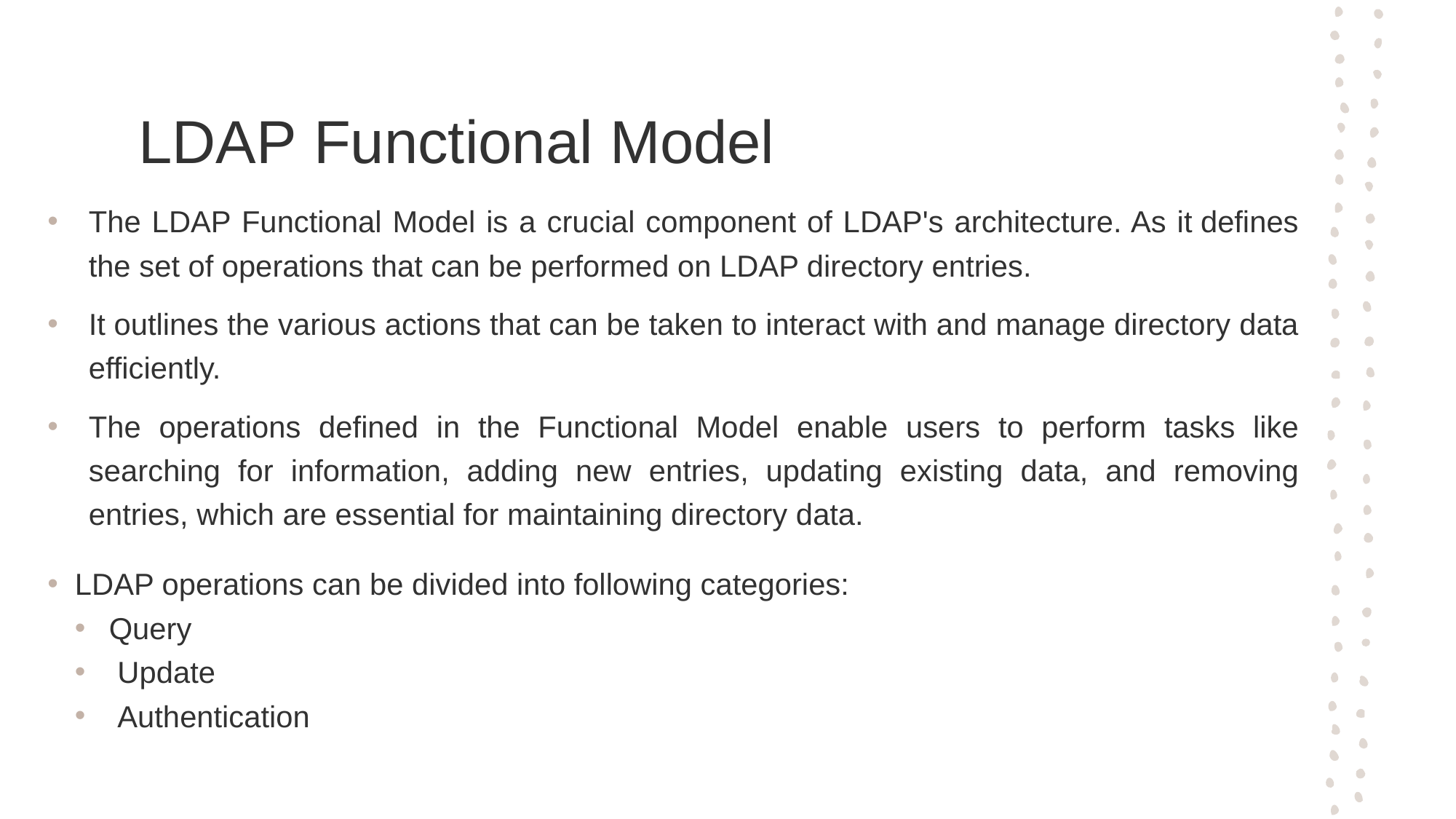

# LDAP Functional Model
The LDAP Functional Model is a crucial component of LDAP's architecture. As it defines the set of operations that can be performed on LDAP directory entries.
It outlines the various actions that can be taken to interact with and manage directory data efficiently.
The operations defined in the Functional Model enable users to perform tasks like searching for information, adding new entries, updating existing data, and removing entries, which are essential for maintaining directory data.
LDAP operations can be divided into following categories:
Query
 Update
 Authentication